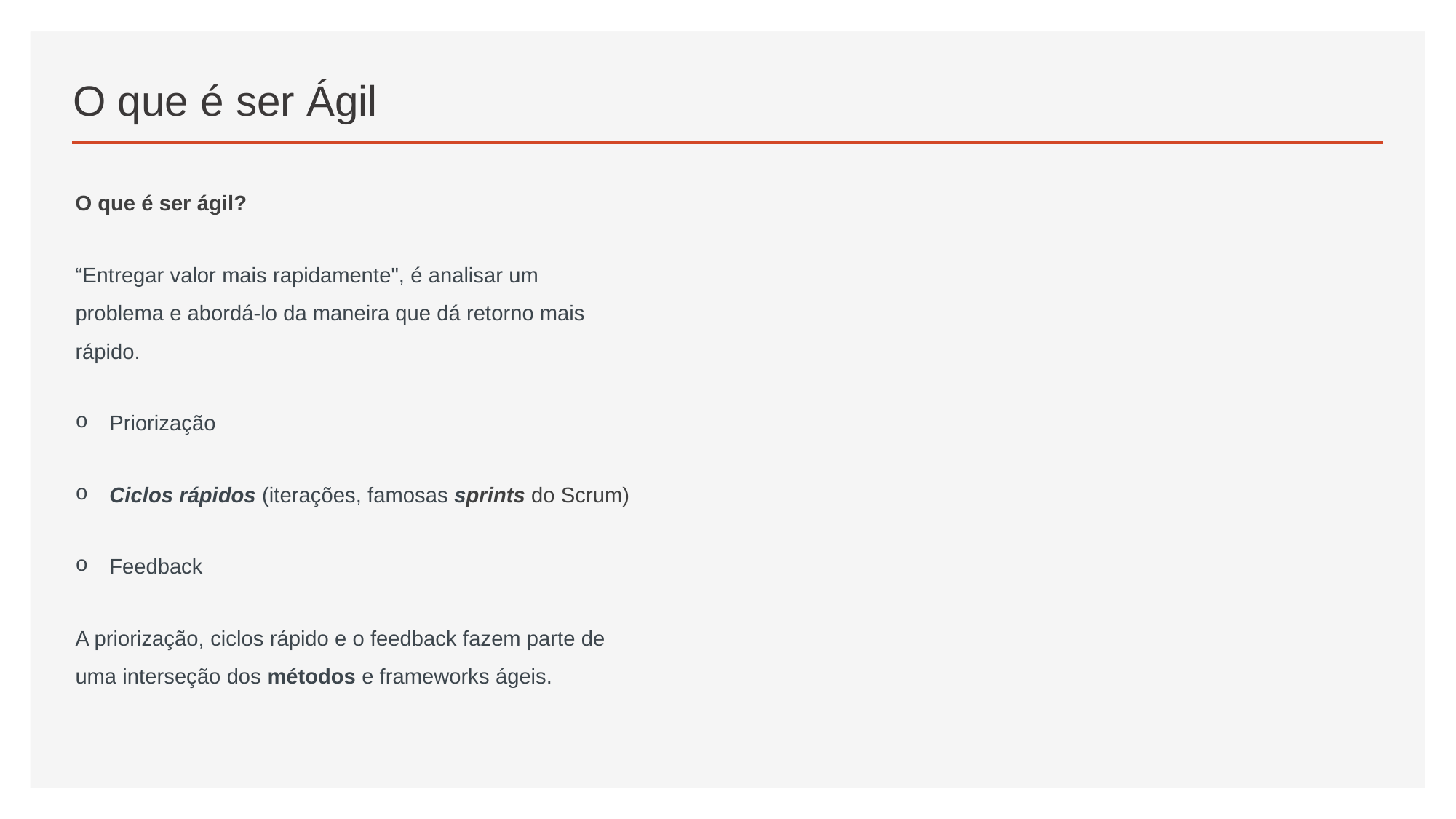

# O que é ser Ágil
O que é ser ágil?
“Entregar valor mais rapidamente", é analisar um problema e abordá-lo da maneira que dá retorno mais rápido.
Priorização
Ciclos rápidos (iterações, famosas sprints do Scrum)
Feedback
A priorização, ciclos rápido e o feedback fazem parte de uma interseção dos métodos e frameworks ágeis.